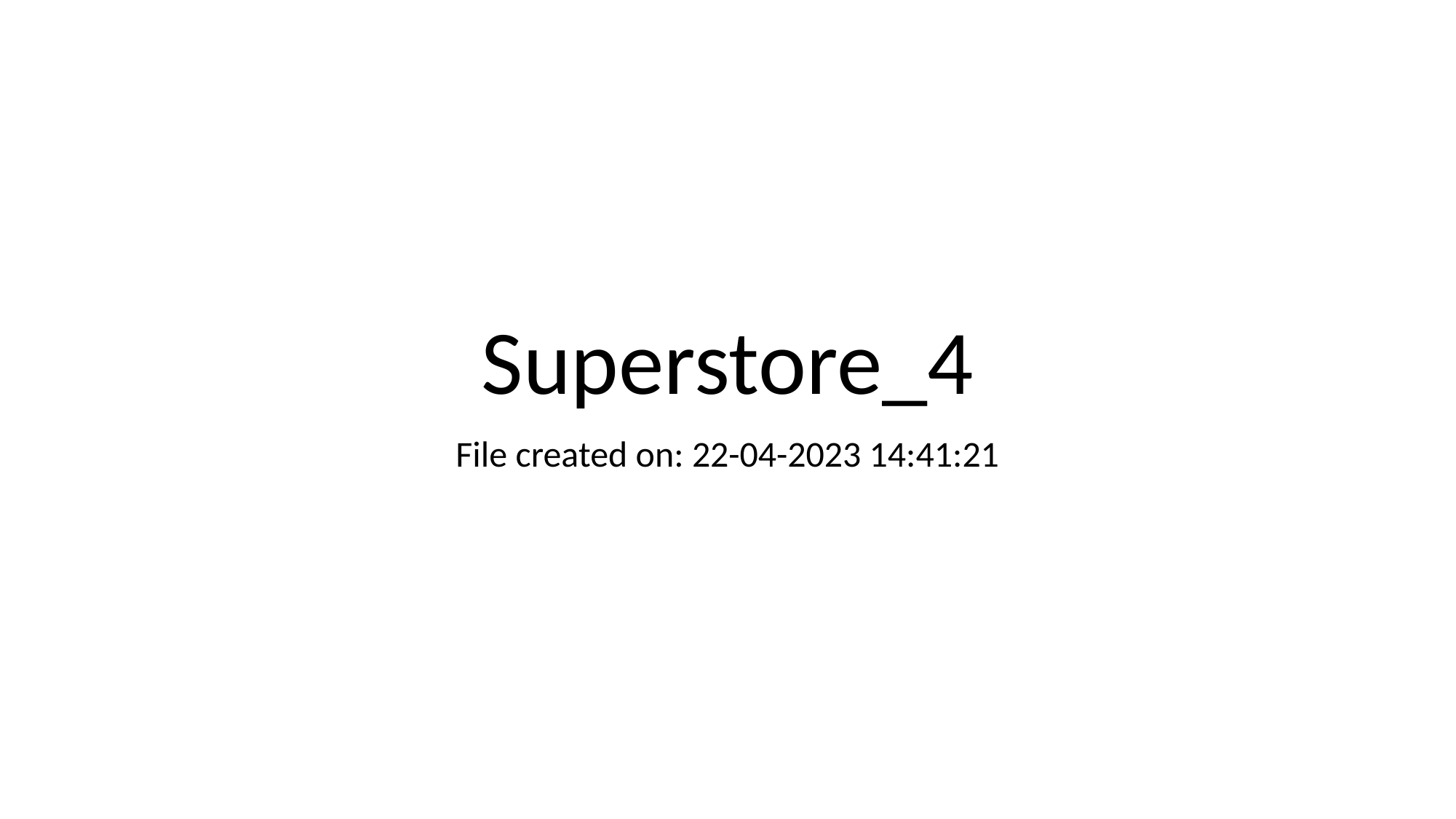

# Superstore_4
File created on: 22-04-2023 14:41:21